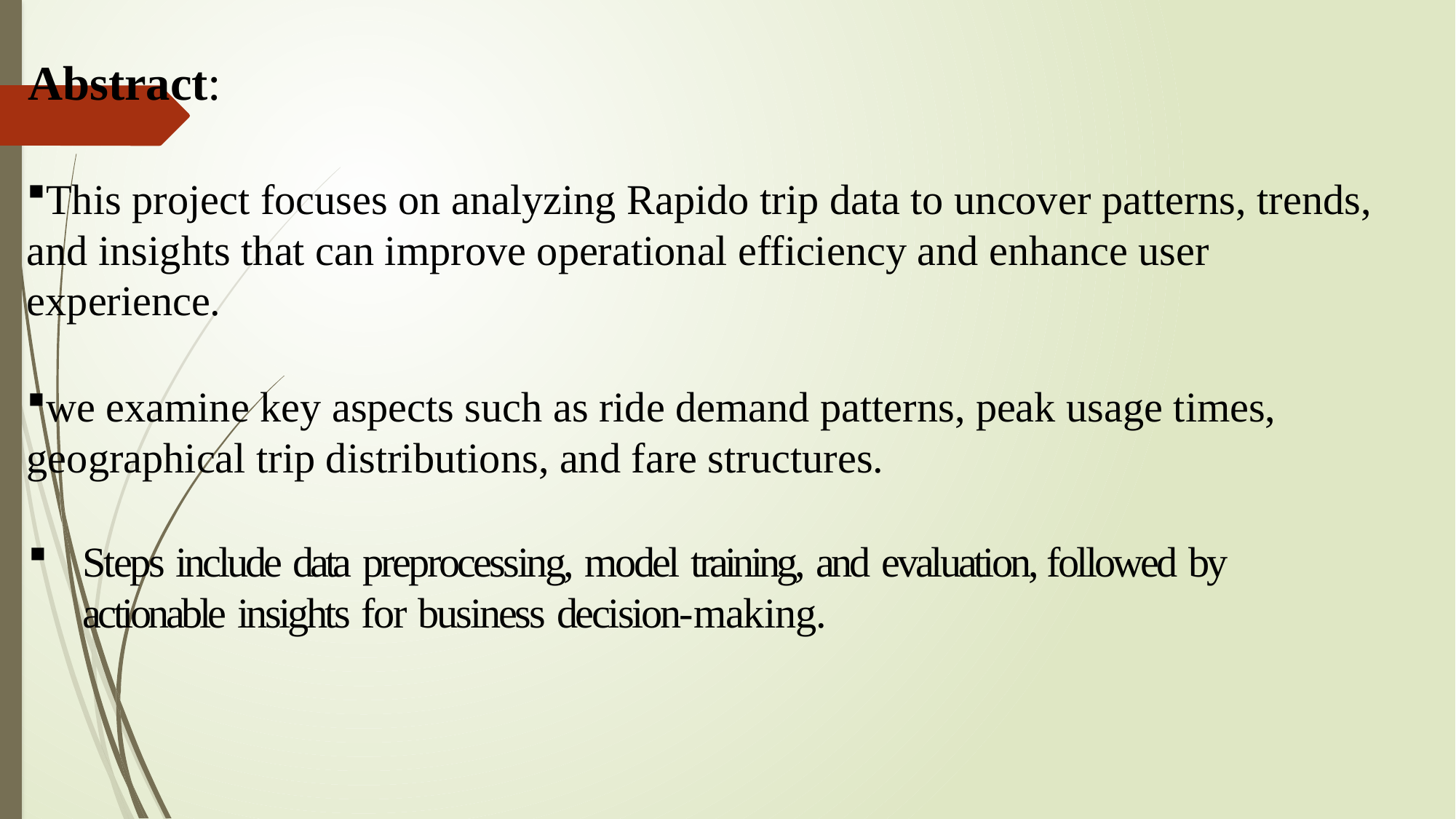

Abstract:

This project focuses on analyzing Rapido trip data to uncover patterns, trends, and insights that can improve operational efficiency and enhance user experience.

we examine key aspects such as ride demand patterns, peak usage times, geographical trip distributions, and fare structures.

Steps include data preprocessing, model training, and evaluation, followed by actionable insights for business decision-making.